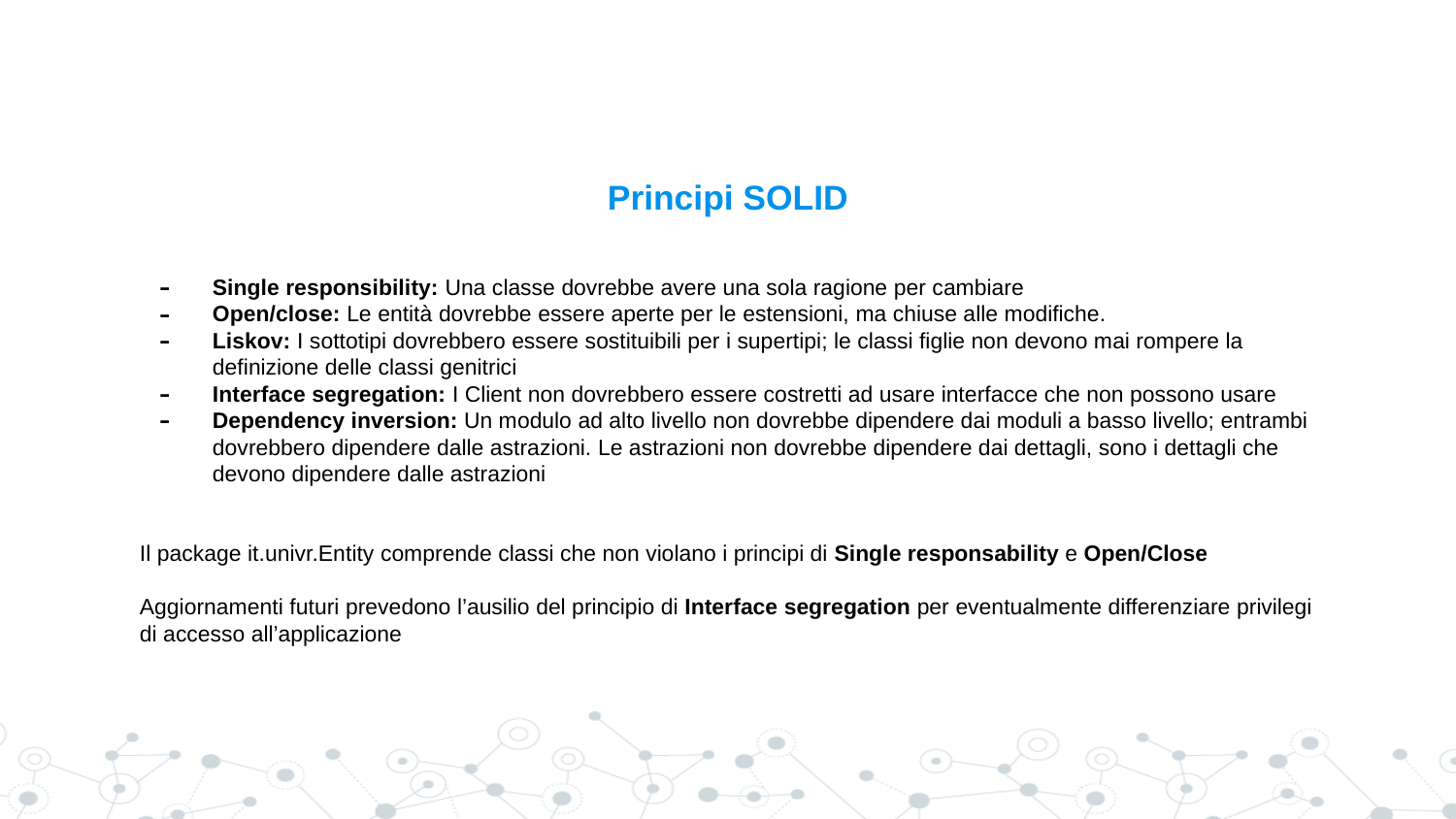

# Principi SOLID

Single responsibility: Una classe dovrebbe avere una sola ragione per cambiare
Open/close: Le entità dovrebbe essere aperte per le estensioni, ma chiuse alle modifiche.
Liskov: I sottotipi dovrebbero essere sostituibili per i supertipi; le classi figlie non devono mai rompere la definizione delle classi genitrici
Interface segregation: I Client non dovrebbero essere costretti ad usare interfacce che non possono usare
Dependency inversion: Un modulo ad alto livello non dovrebbe dipendere dai moduli a basso livello; entrambi dovrebbero dipendere dalle astrazioni. Le astrazioni non dovrebbe dipendere dai dettagli, sono i dettagli che devono dipendere dalle astrazioni

Il package it.univr.Entity comprende classi che non violano i principi di Single responsability e Open/Close

Aggiornamenti futuri prevedono l’ausilio del principio di Interface segregation per eventualmente differenziare privilegi di accesso all’applicazione